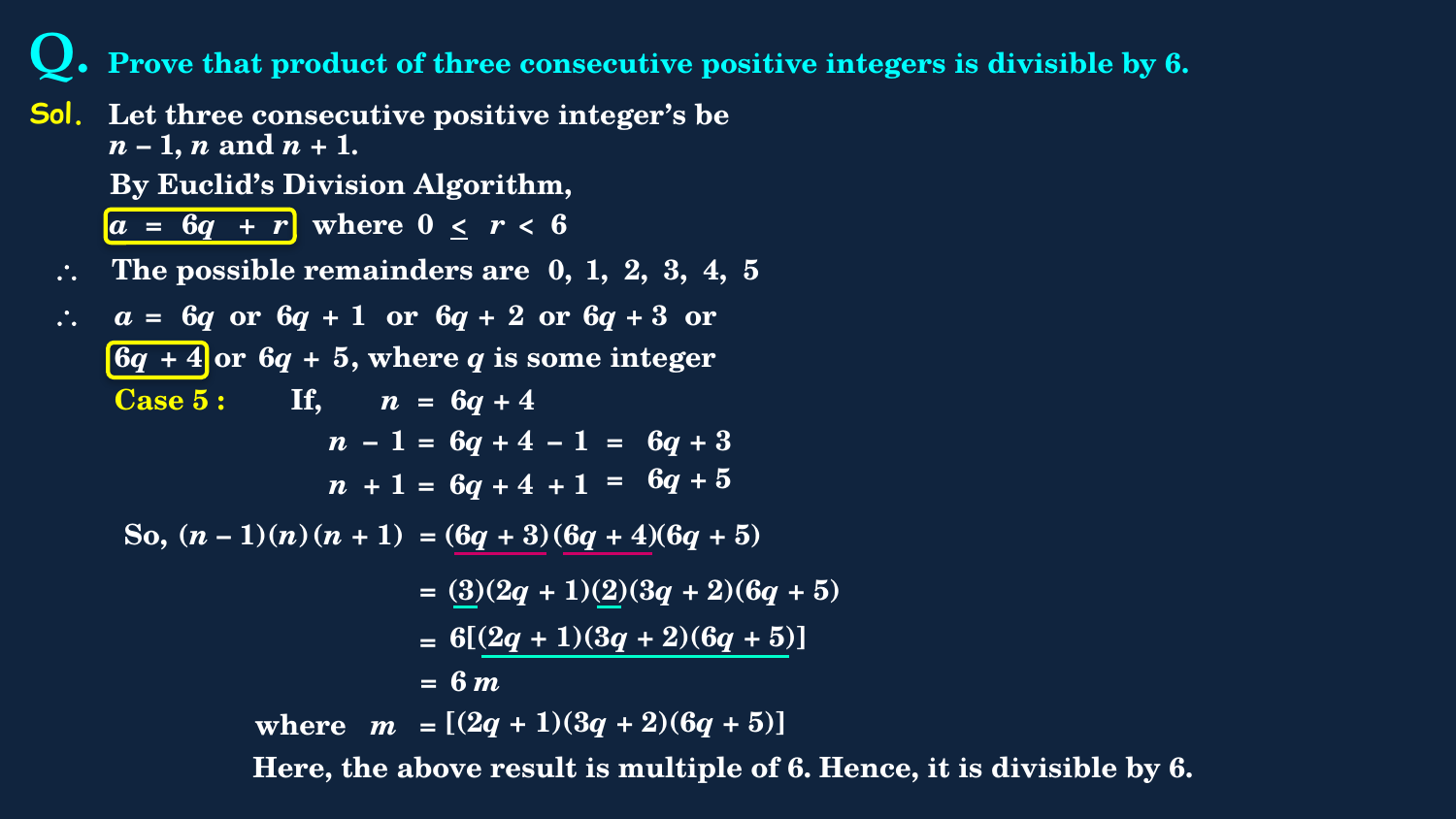

Q.
Prove that product of three consecutive positive integers is divisible by 6.
Sol.
Let three consecutive positive integer’s be
n – 1, n and n + 1.
By Euclid’s Division Algorithm,
a
=
6q
+
r
where
0
<
r
<
6

∴
The possible remainders are
0,
1,
2,
3,
4,
5
∴
a
=
6q
or
6q
+
1
or
6q
+
2
or
6q
+
3
or

6q
+
4
or
6q
+
5
, where q is some integer

Case 5 :
If,
n  =  6q + 4
n
–
1
=
6q + 4
–
1
=
6q + 3
=
6q + 5
n
+
1
=
6q + 4
+
1
So,
(n – 1)
(n)
(n + 1)
=
(6q + 3)
(6q + 4)
(6q + 5)
=
(3)
(2q + 1)
(2)
(3q + 2)
(6q + 5)
[(2q + 1)(3q + 2)(6q + 5)]
6
=
=
6
m
[(2q + 1)(3q + 2)(6q + 5)]
where
m
=
Here, the above result is multiple of 6.
Hence, it is divisible by 6.